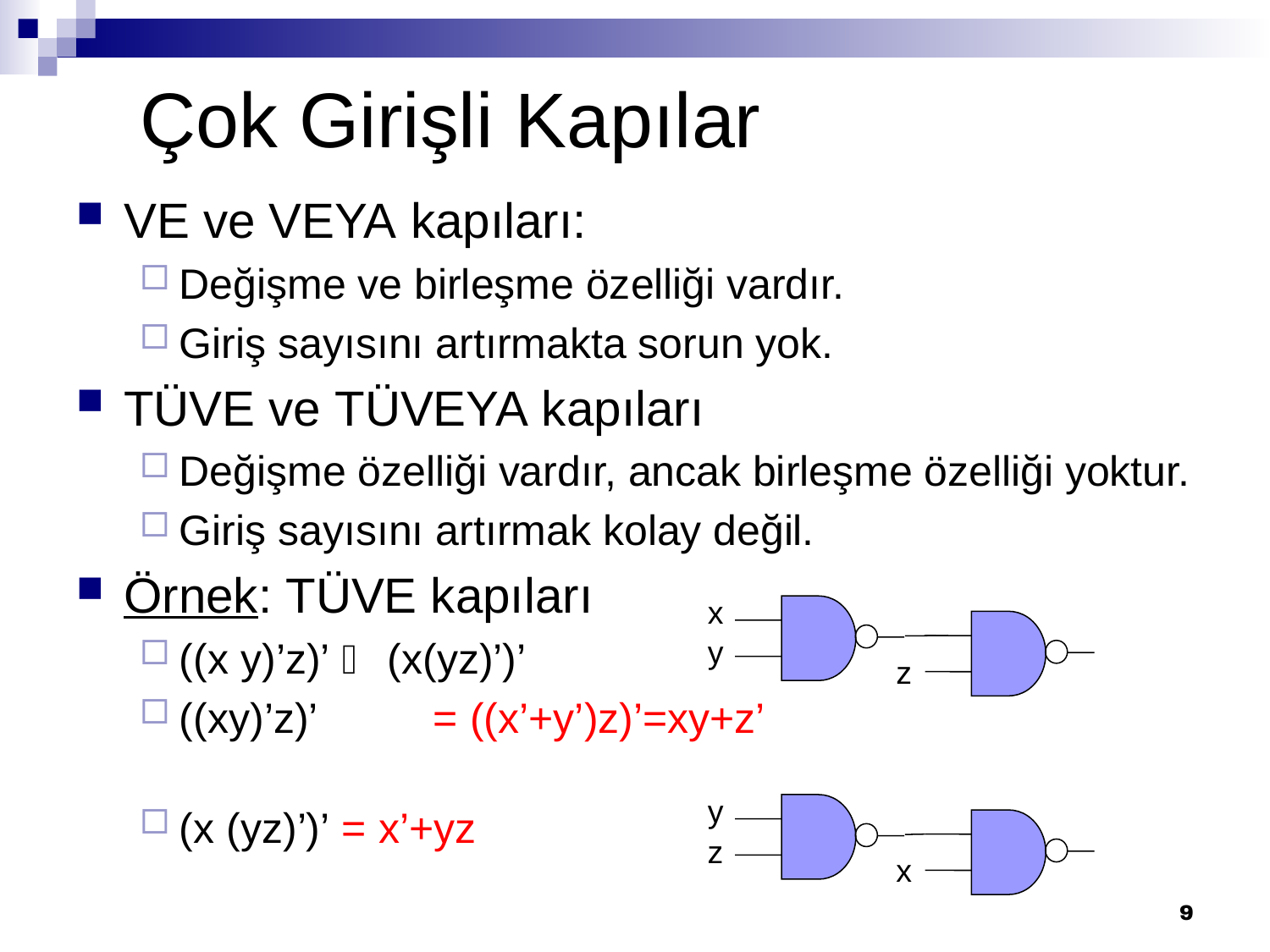

Çok Girişli Kapılar
VE ve VEYA kapıları:
Değişme ve birleşme özelliği vardır.
Giriş sayısını artırmakta sorun yok.
TÜVE ve TÜVEYA kapıları
Değişme özelliği vardır, ancak birleşme özelliği yoktur.
Giriş sayısını artırmak kolay değil.
Örnek: TÜVE kapıları
((x y)’z)’ ≠ (x(yz)’)’
((xy)’z)’ 	= ((x’+y’)z)’=xy+z’
(x (yz)’)’ = x’+yz
x

y
z
y

z
x
9